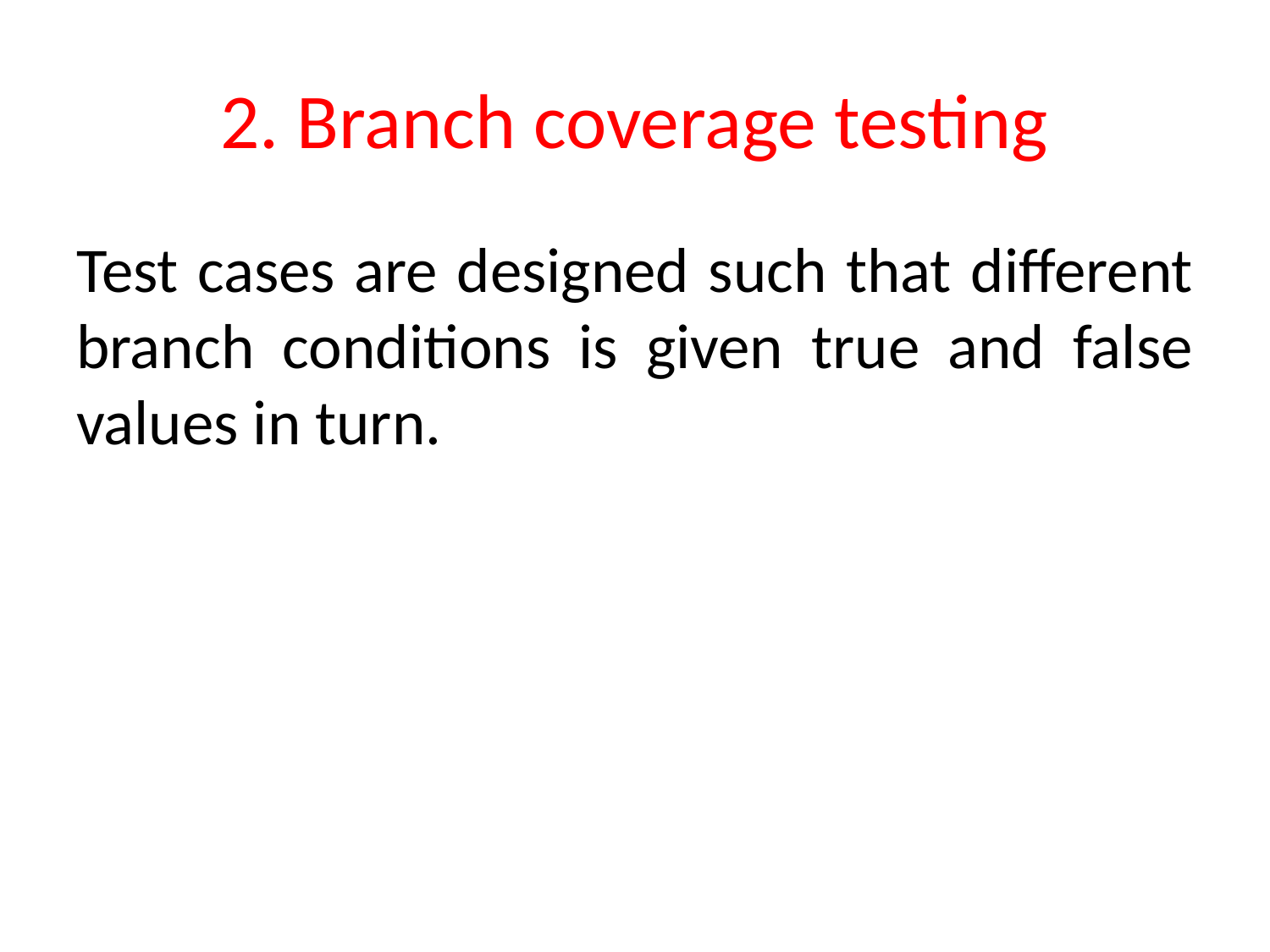

# 2. Branch coverage testing
Test cases are designed such that different branch conditions is given true and false values in turn.